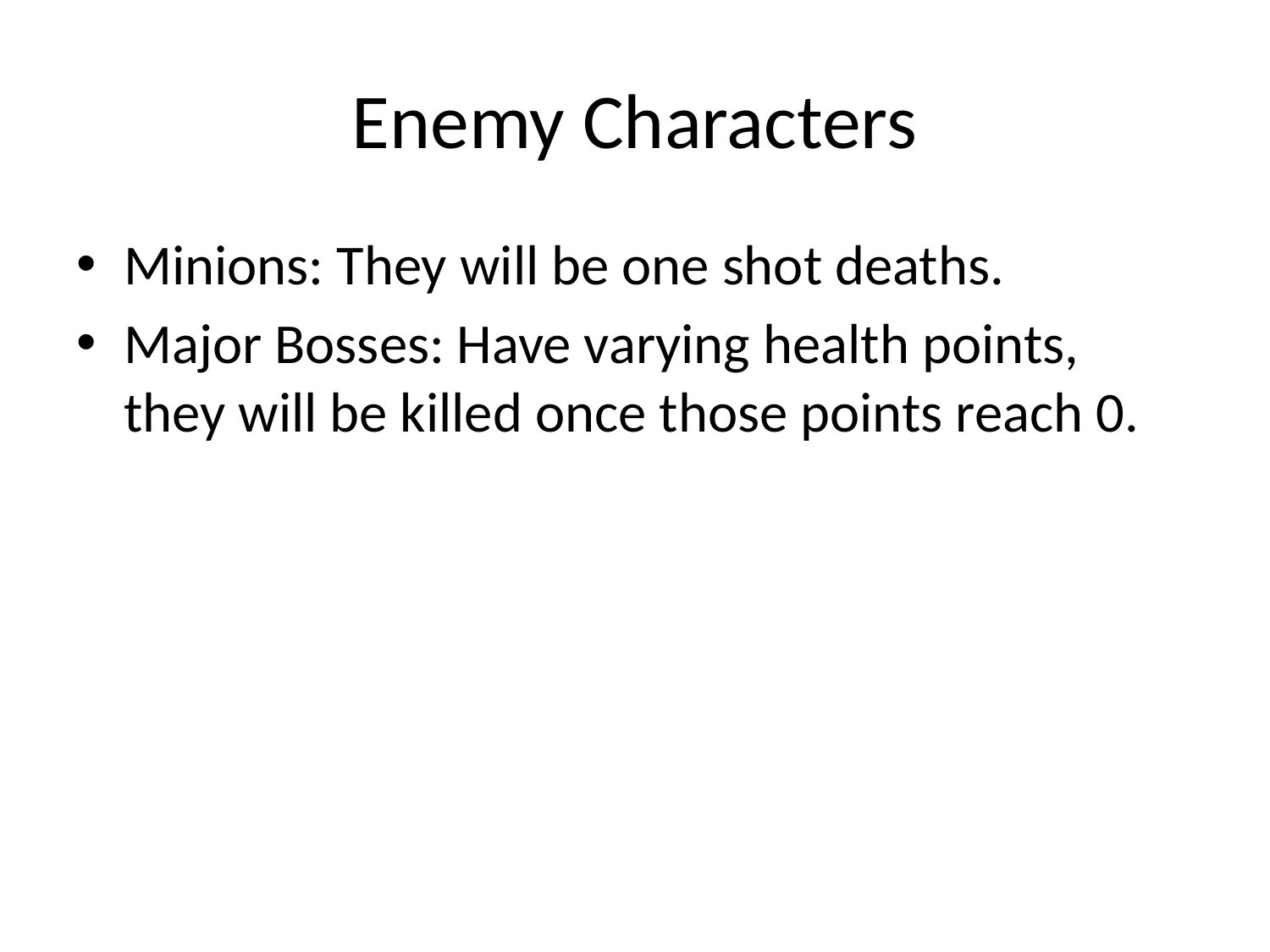

# Enemy Characters
Minions: They will be one shot deaths.
Major Bosses: Have varying health points, they will be killed once those points reach 0.